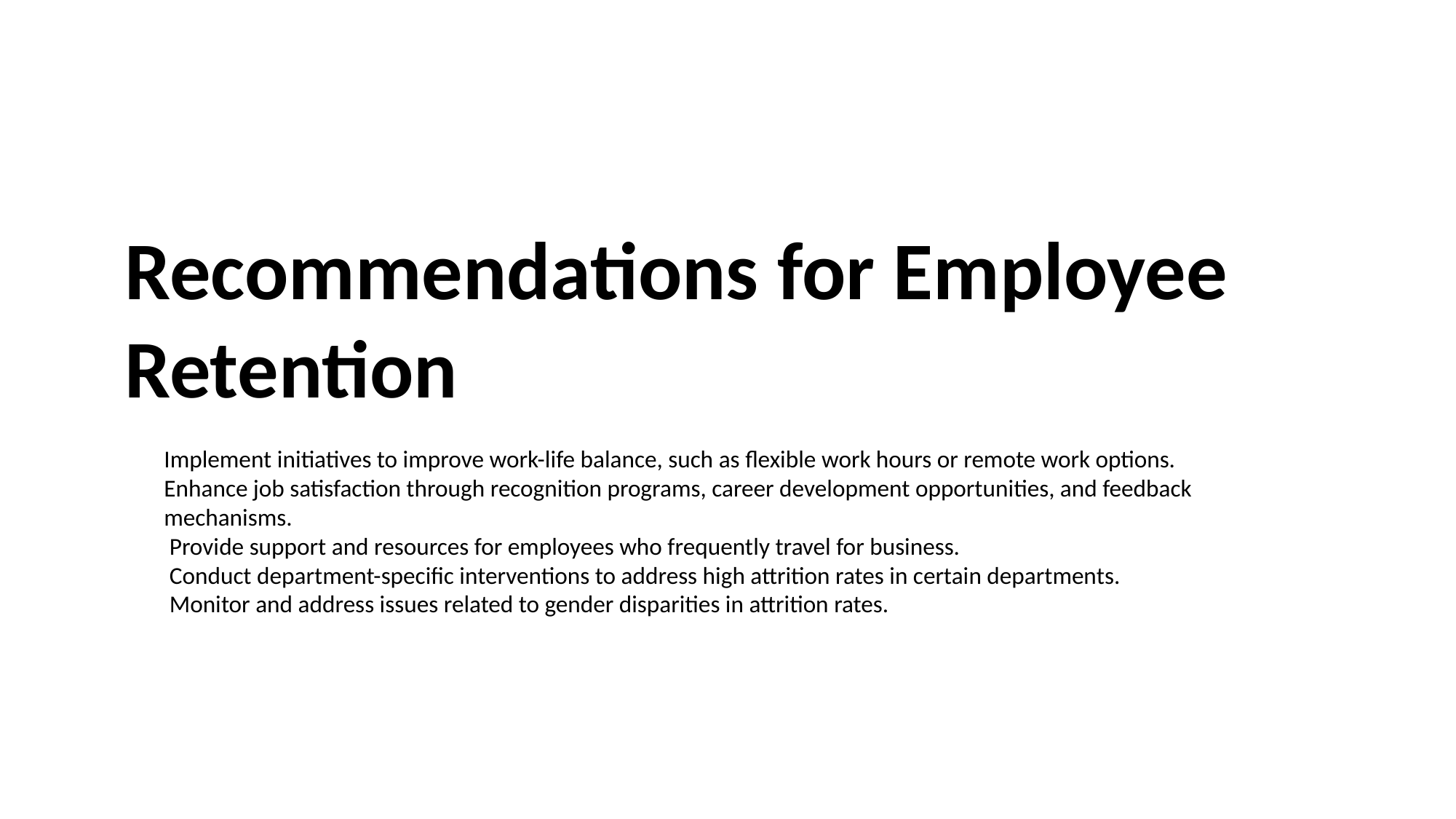

Recommendations for Employee Retention
Implement initiatives to improve work-life balance, such as flexible work hours or remote work options.
Enhance job satisfaction through recognition programs, career development opportunities, and feedback mechanisms.
 Provide support and resources for employees who frequently travel for business.
 Conduct department-specific interventions to address high attrition rates in certain departments.
 Monitor and address issues related to gender disparities in attrition rates.